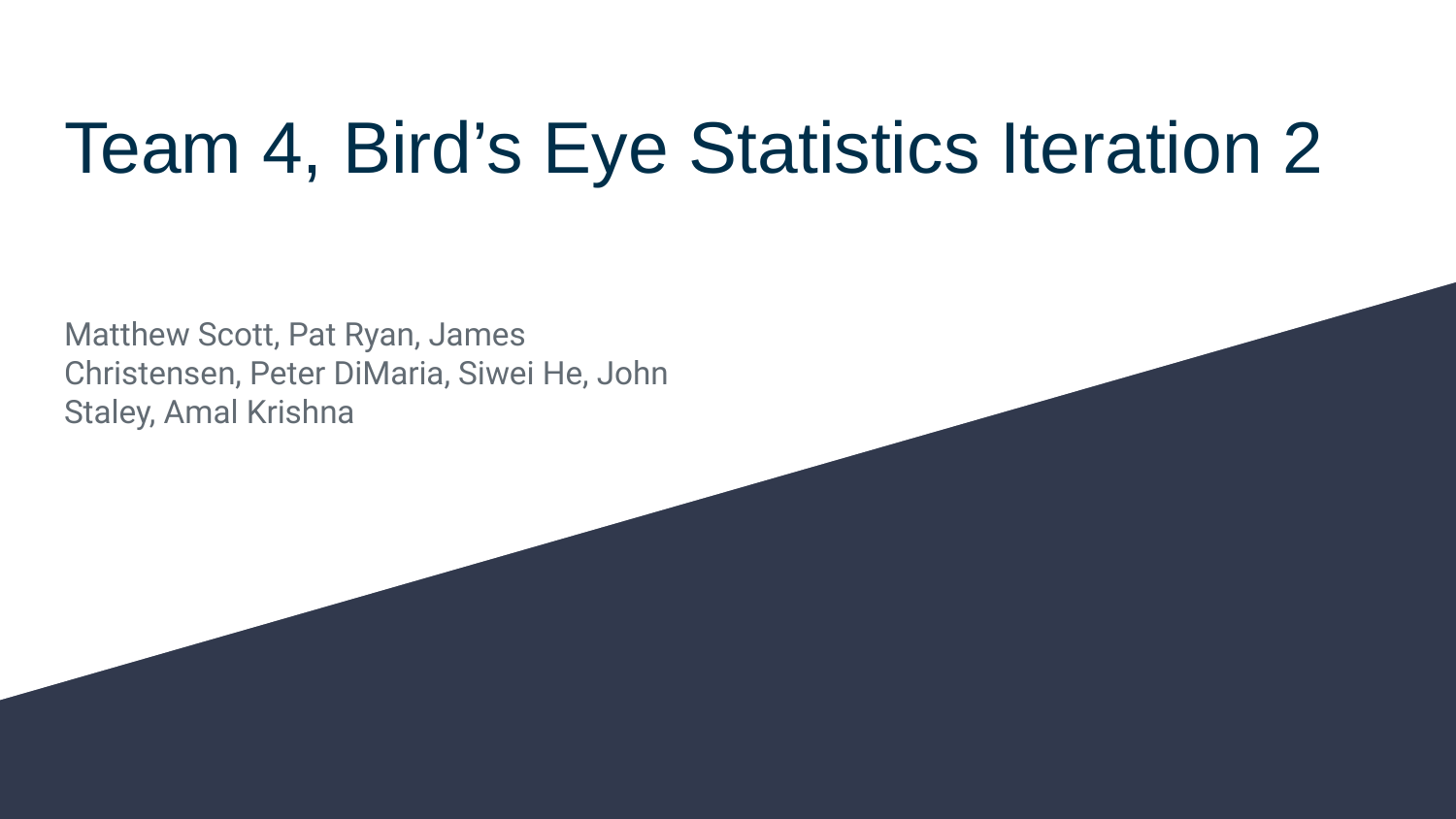

# Team 4, Bird’s Eye Statistics Iteration 2
Matthew Scott, Pat Ryan, James Christensen, Peter DiMaria, Siwei He, John Staley, Amal Krishna